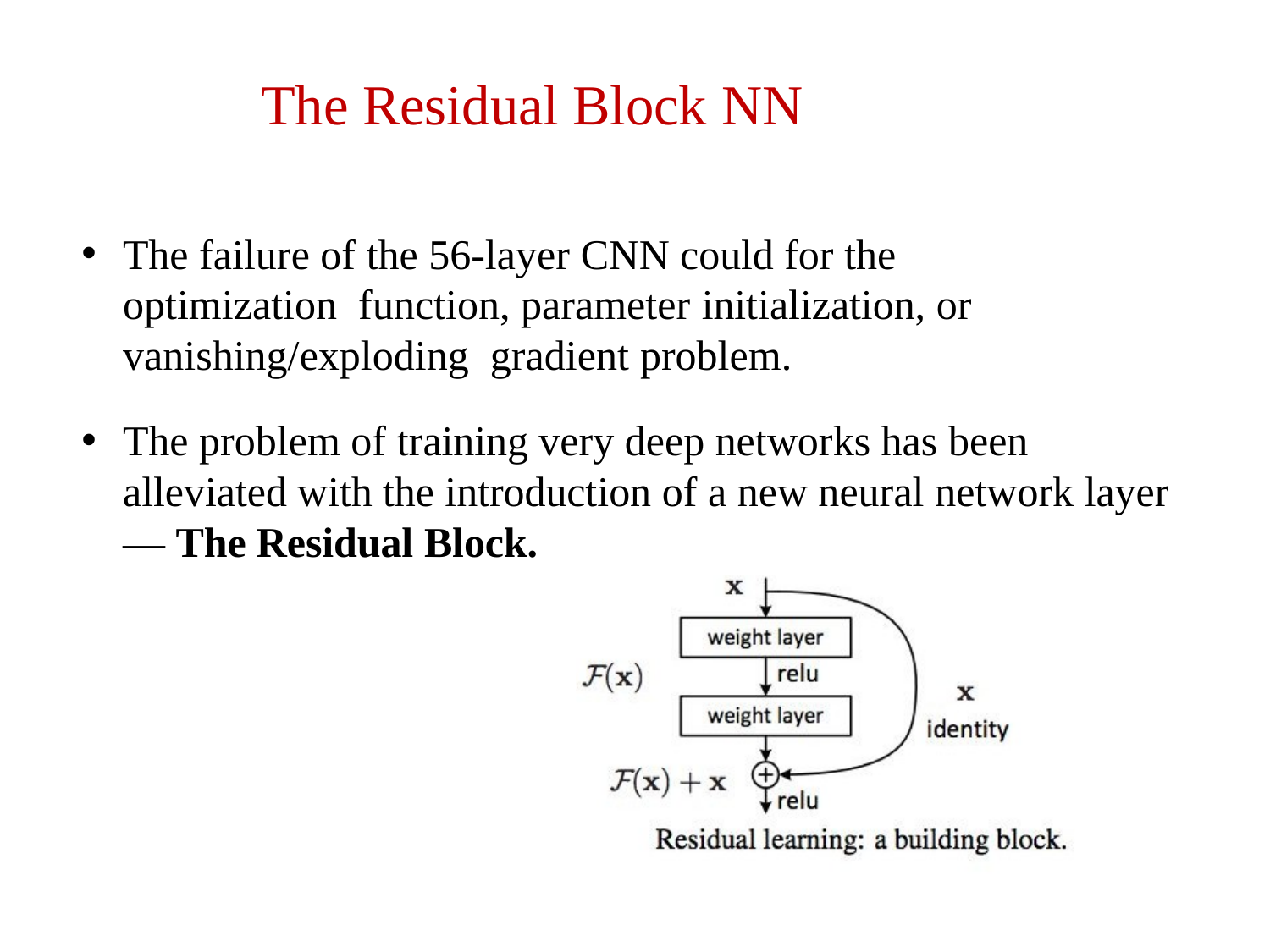

# The Residual Block NN
The failure of the 56-layer CNN could for the optimization  function, parameter initialization, or vanishing/exploding  gradient problem.
The problem of training very deep networks has been  alleviated with the introduction of a new neural network layer
— The Residual Block.